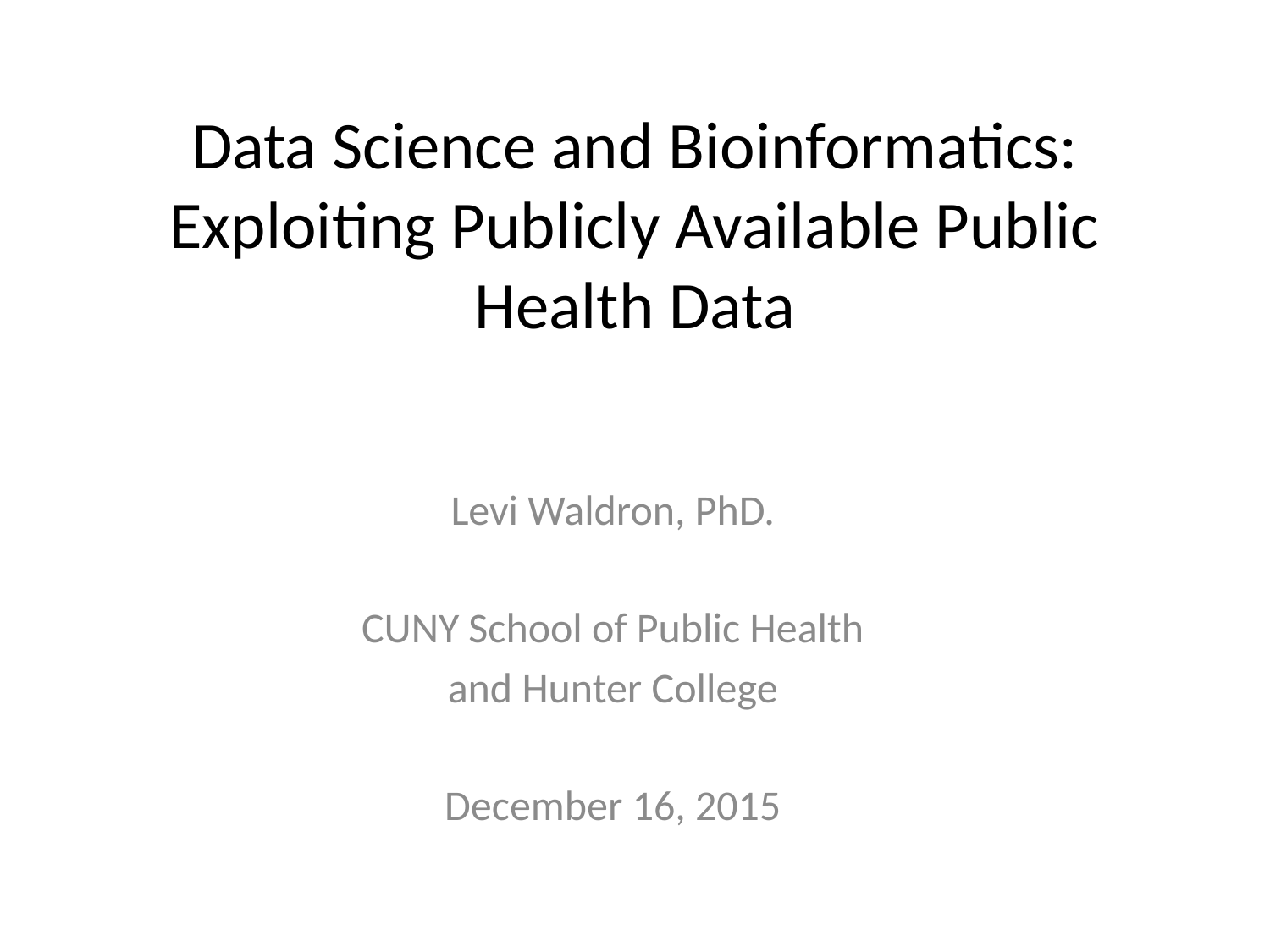

# Data Science and Bioinformatics: Exploiting Publicly Available Public Health Data
Levi Waldron, PhD.

CUNY School of Public Health
and Hunter College

December 16, 2015